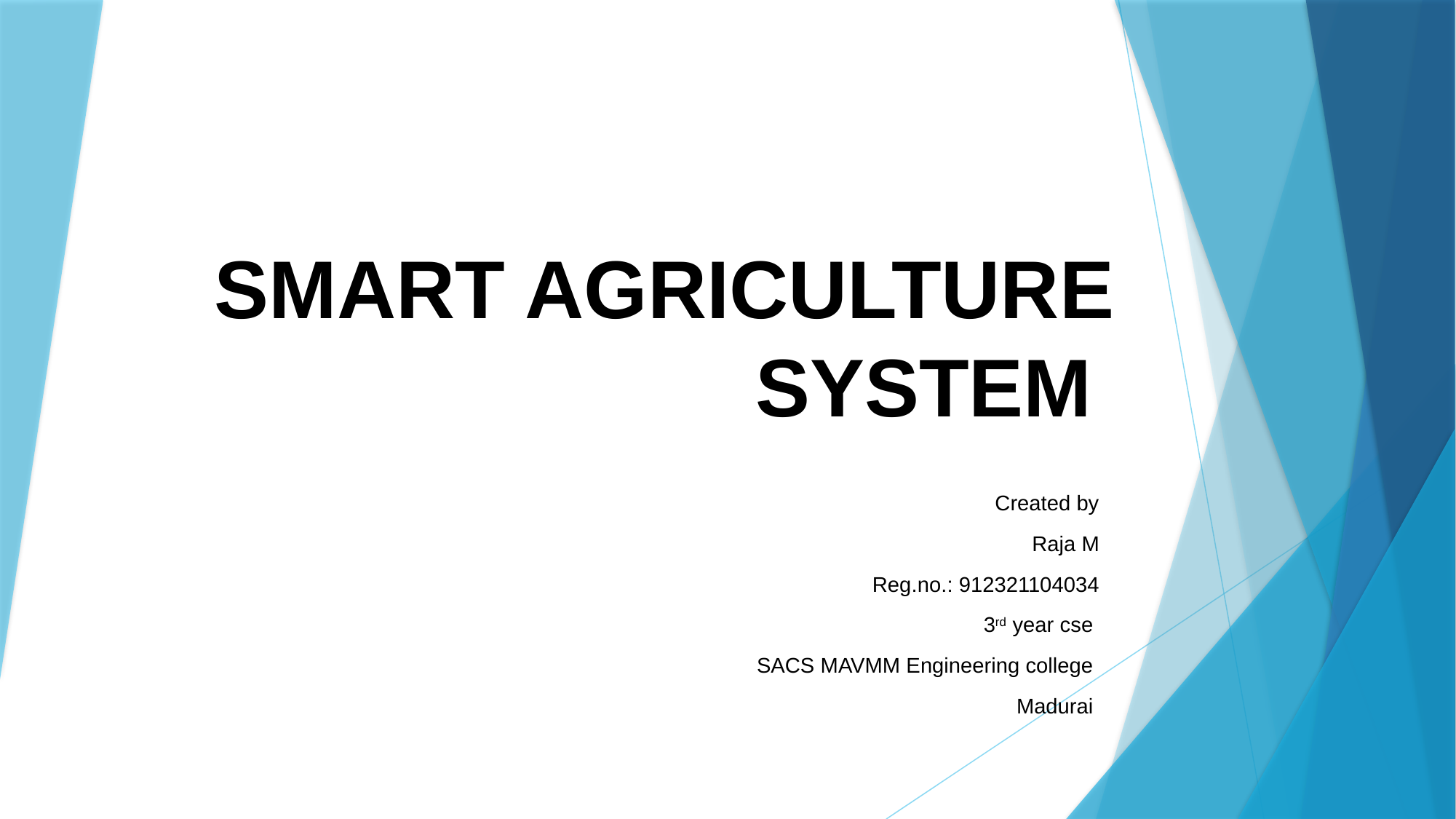

# SMART AGRICULTURE SYSTEM
Created by
Raja M
Reg.no.: 912321104034
3rd year cse
SACS MAVMM Engineering college
Madurai